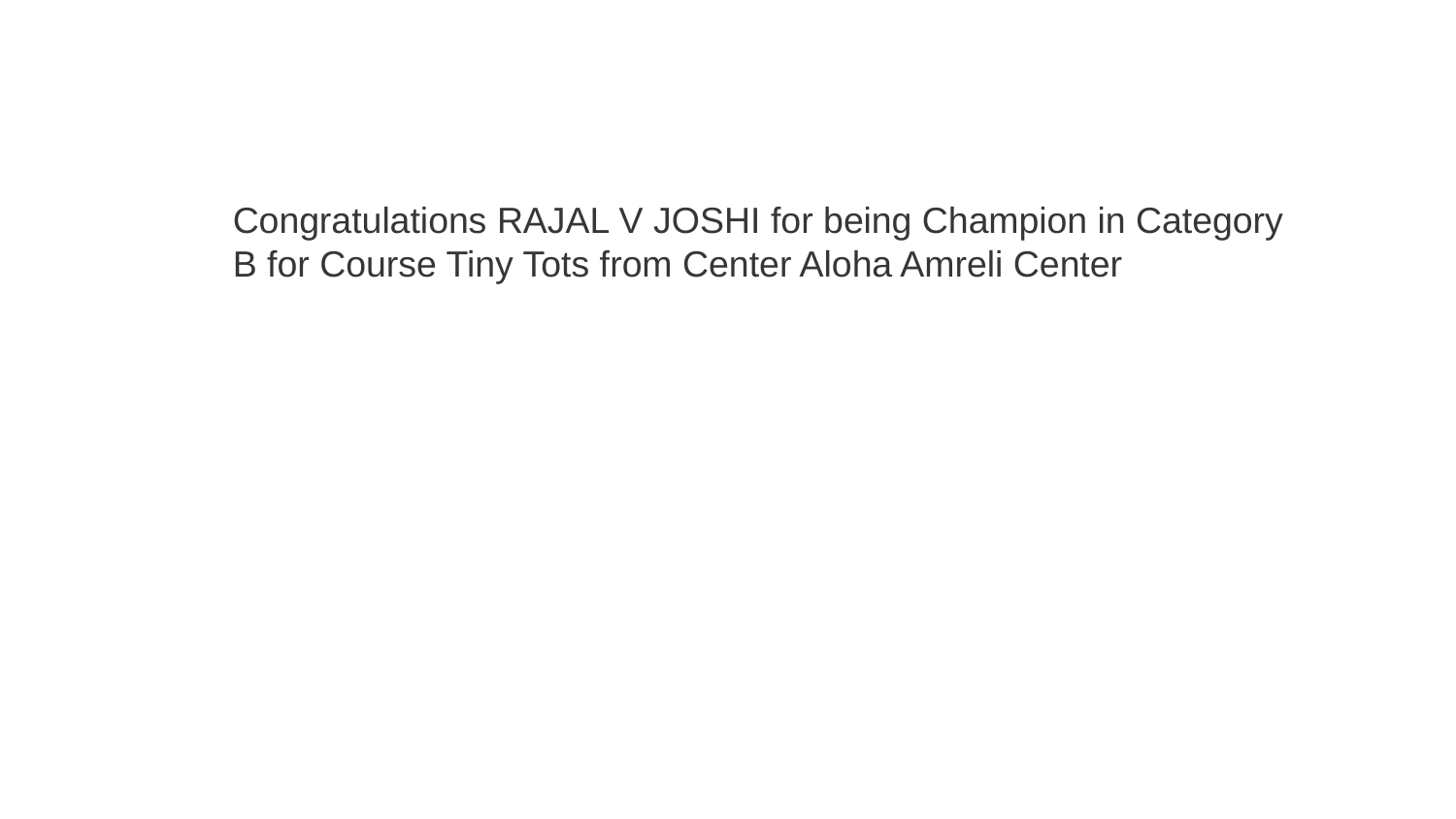

Congratulations RAJAL V JOSHI for being Champion in Category B for Course Tiny Tots from Center Aloha Amreli Center